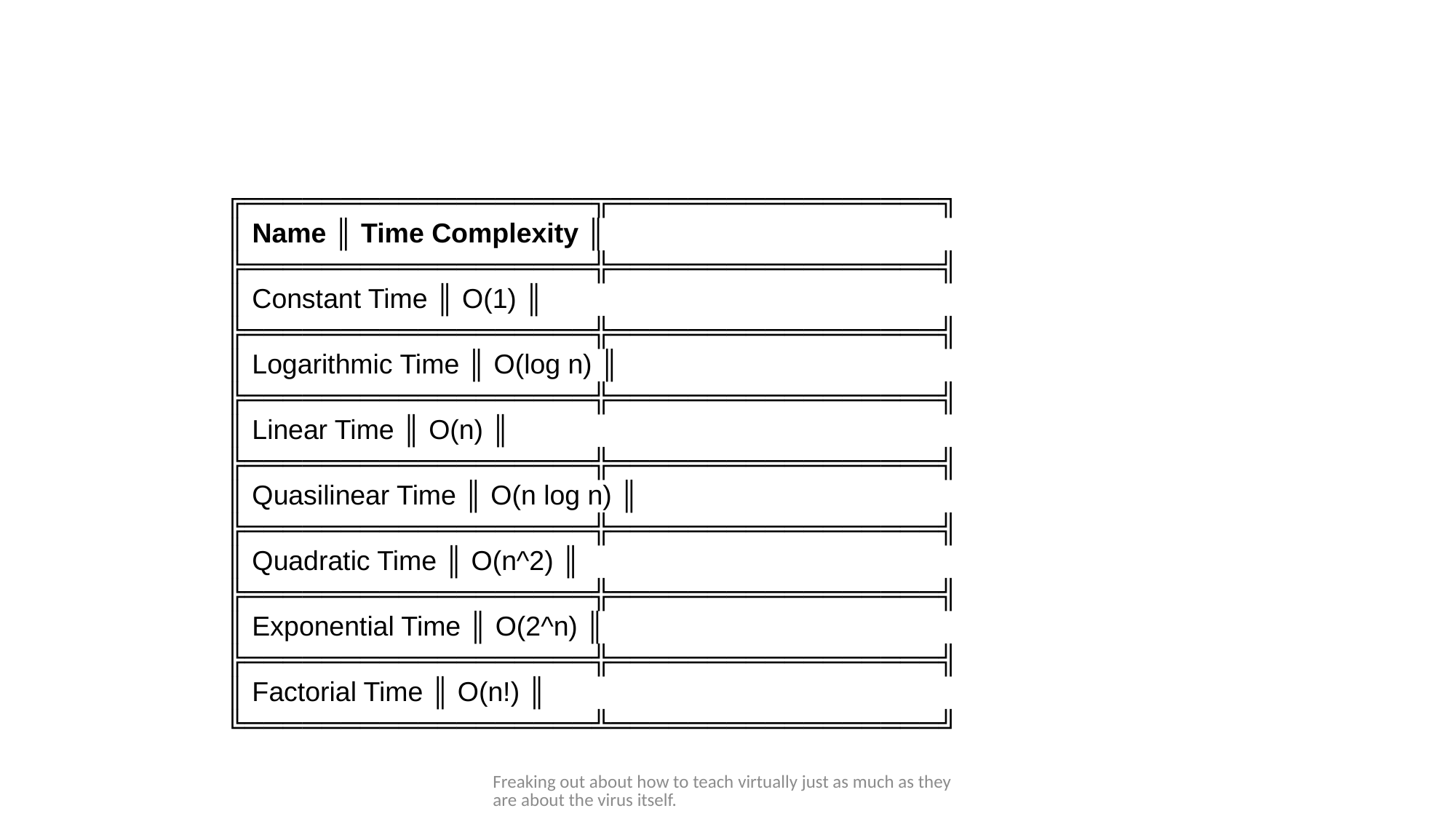

╔══════════════════╦═════════════════╗
║ Name ║ Time Complexity ║
╠══════════════════╬═════════════════╣
║ Constant Time ║ O(1) ║
╠══════════════════╬═════════════════╣
║ Logarithmic Time ║ O(log n) ║
╠══════════════════╬═════════════════╣
║ Linear Time ║ O(n) ║
╠══════════════════╬═════════════════╣
║ Quasilinear Time ║ O(n log n) ║
╠══════════════════╬═════════════════╣
║ Quadratic Time ║ O(n^2) ║
╠══════════════════╬═════════════════╣
║ Exponential Time ║ O(2^n) ║
╠══════════════════╬═════════════════╣
║ Factorial Time ║ O(n!) ║
╚══════════════════╩═════════════════╝
Freaking out about how to teach virtually just as much as they are about the virus itself.